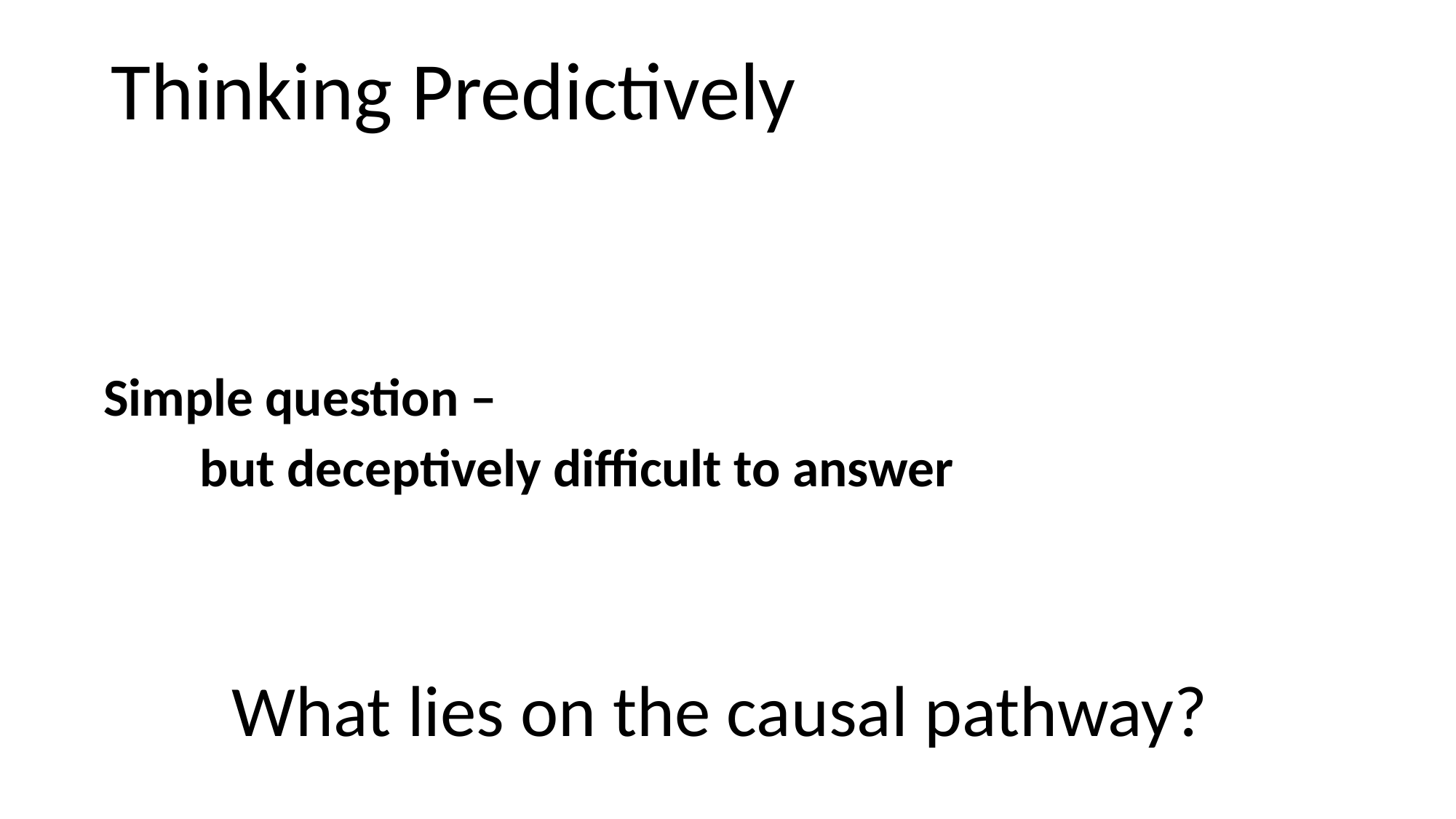

# Thinking Predictively
Simple question –
			but deceptively difficult to answer

What lies on the causal pathway?